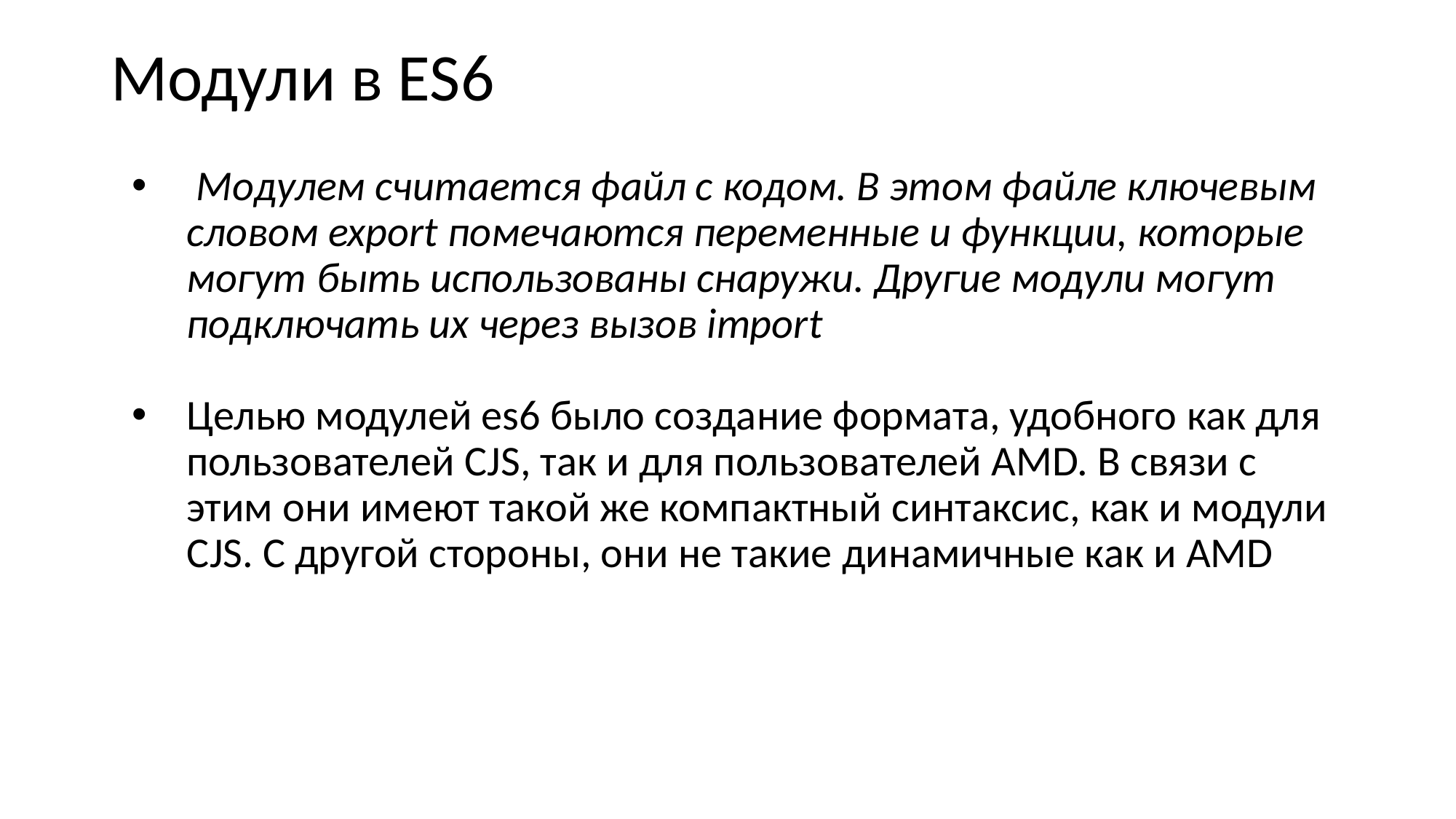

# Модули в ES6
 Модулем считается файл с кодом. В этом файле ключевым словом export помечаются переменные и функции, которые могут быть использованы снаружи. Другие модули могут подключать их через вызов import

Целью модулей es6 было создание формата, удобного как для пользователей CJS, так и для пользователей AMD. В связи с этим они имеют такой же компактный синтаксис, как и модули CJS. С другой стороны, они не такие динамичные как и AMD